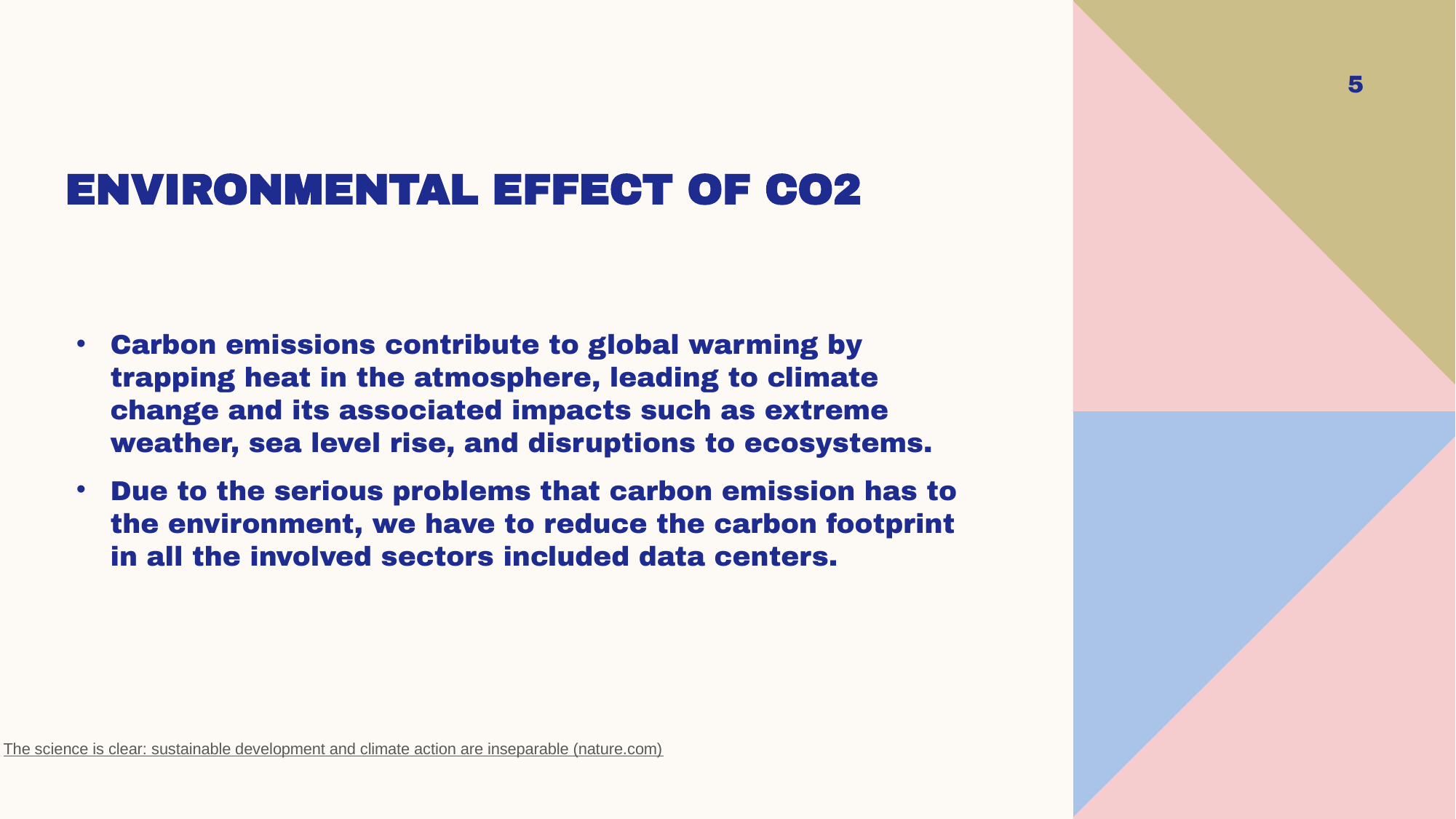

5
# environmental effect of CO2
Carbon emissions contribute to global warming by trapping heat in the atmosphere, leading to climate change and its associated impacts such as extreme weather, sea level rise, and disruptions to ecosystems.
Due to the serious problems that carbon emission has to the environment, we have to reduce the carbon footprint in all the involved sectors included data centers.

The science is clear: sustainable development and climate action are inseparable (nature.com)